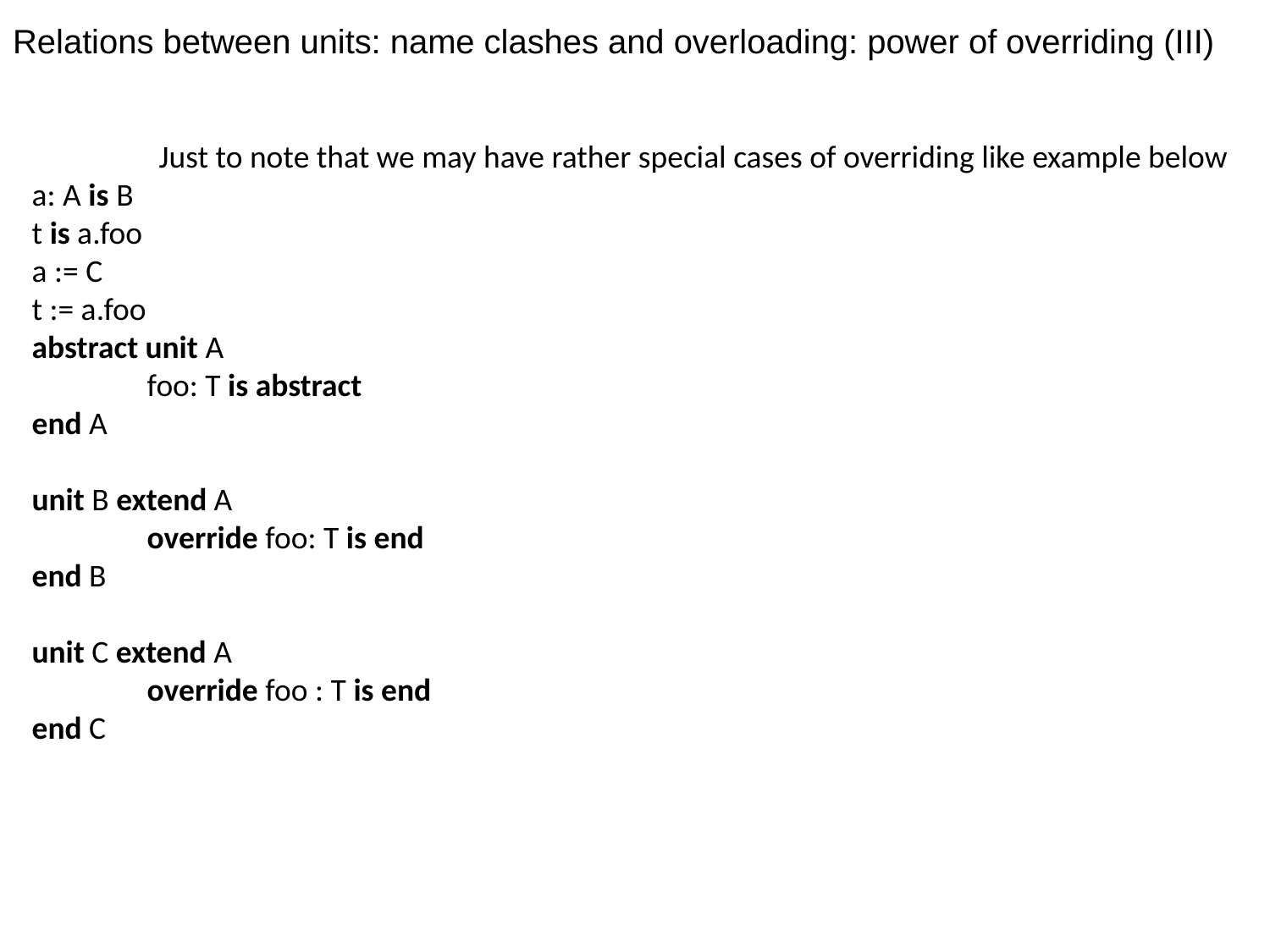

# Relations between units: name clashes and overloading: power of overriding (III)
	Just to note that we may have rather special cases of overriding like example below
a: A is B
t is a.foo
a := C
t := a.foo
abstract unit A
                foo: T is abstract
end A

unit B extend A
                override foo: T is end
end B

unit C extend A
                override foo : T is end
end C